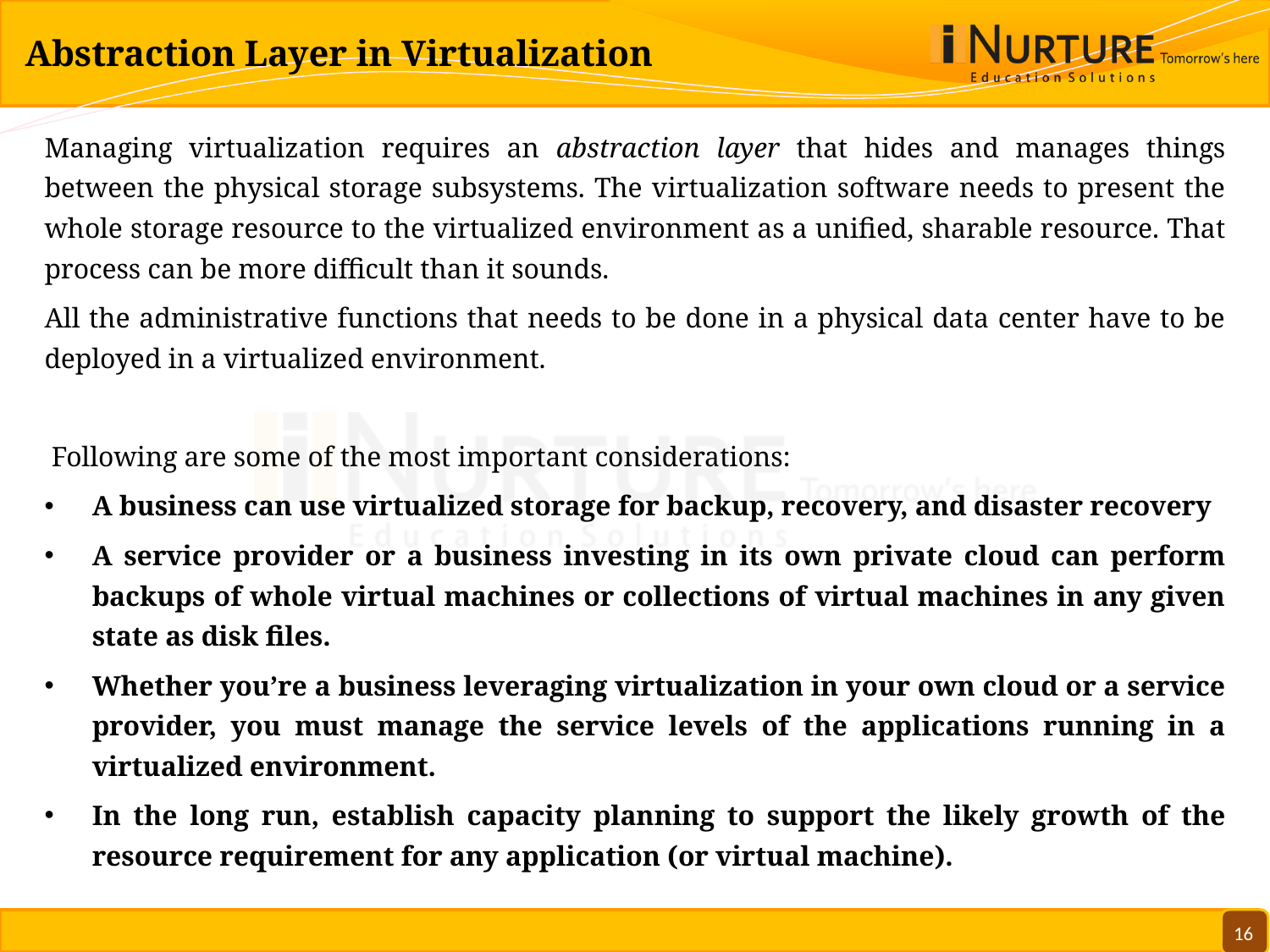

# Abstraction Layer in Virtualization
Managing virtualization requires an abstraction layer that hides and manages things between the physical storage subsystems. The virtualization software needs to present the whole storage resource to the virtualized environment as a unified, sharable resource. That process can be more difficult than it sounds.
All the administrative functions that needs to be done in a physical data center have to be deployed in a virtualized environment.

 Following are some of the most important considerations:
A business can use virtualized storage for backup, recovery, and disaster recovery
A service provider or a business investing in its own private cloud can perform backups of whole virtual machines or collections of virtual machines in any given state as disk files.
Whether you’re a business leveraging virtualization in your own cloud or a service provider, you must manage the service levels of the applications running in a virtualized environment.
In the long run, establish capacity planning to support the likely growth of the resource requirement for any application (or virtual machine).

16